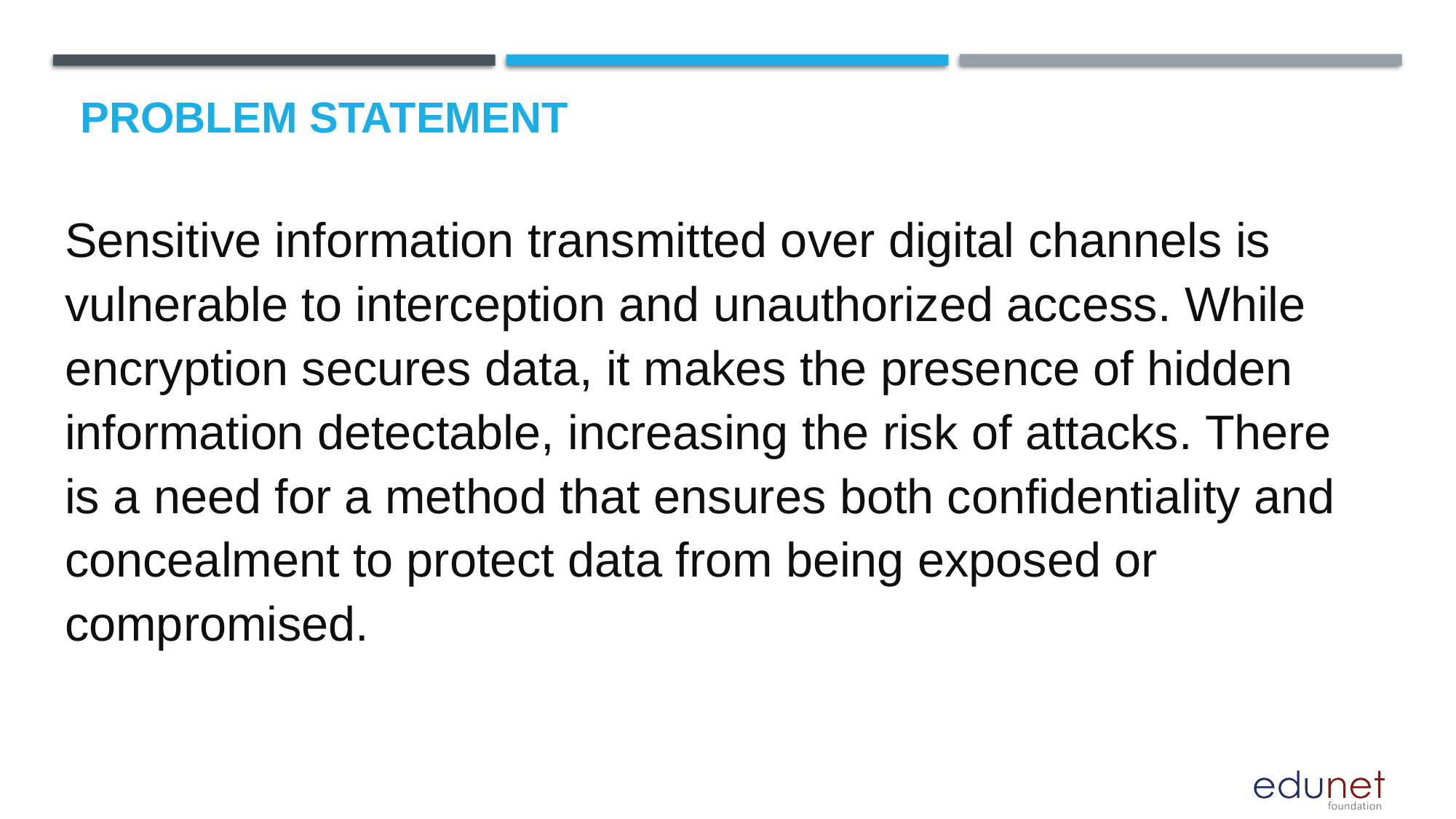

# Problem Statement
Sensitive information transmitted over digital channels is vulnerable to interception and unauthorized access. While encryption secures data, it makes the presence of hidden information detectable, increasing the risk of attacks. There is a need for a method that ensures both confidentiality and concealment to protect data from being exposed or compromised.